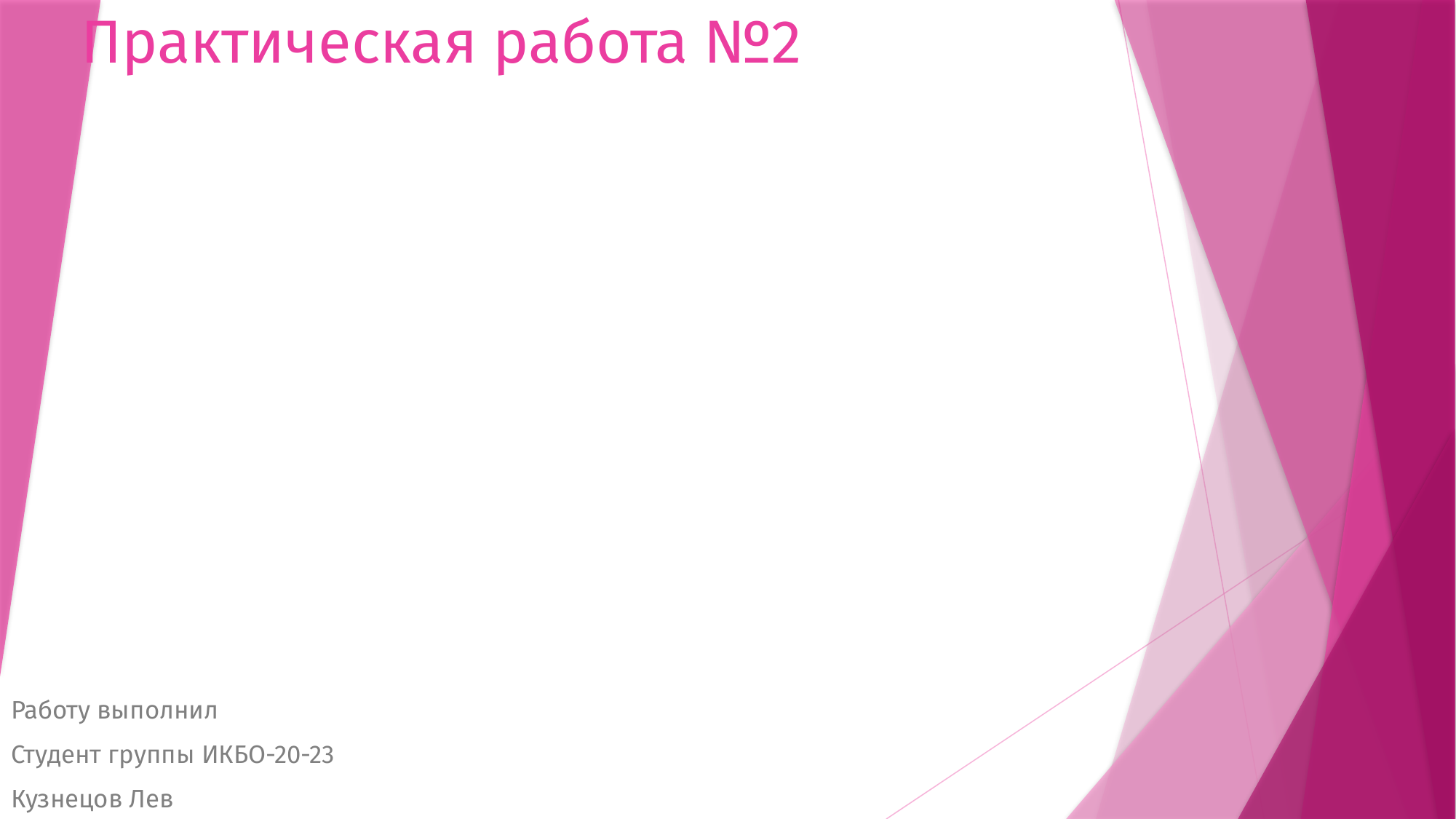

# Практическая работа №2
Работу выполнил
Студент группы ИКБО-20-23
Кузнецов Лев